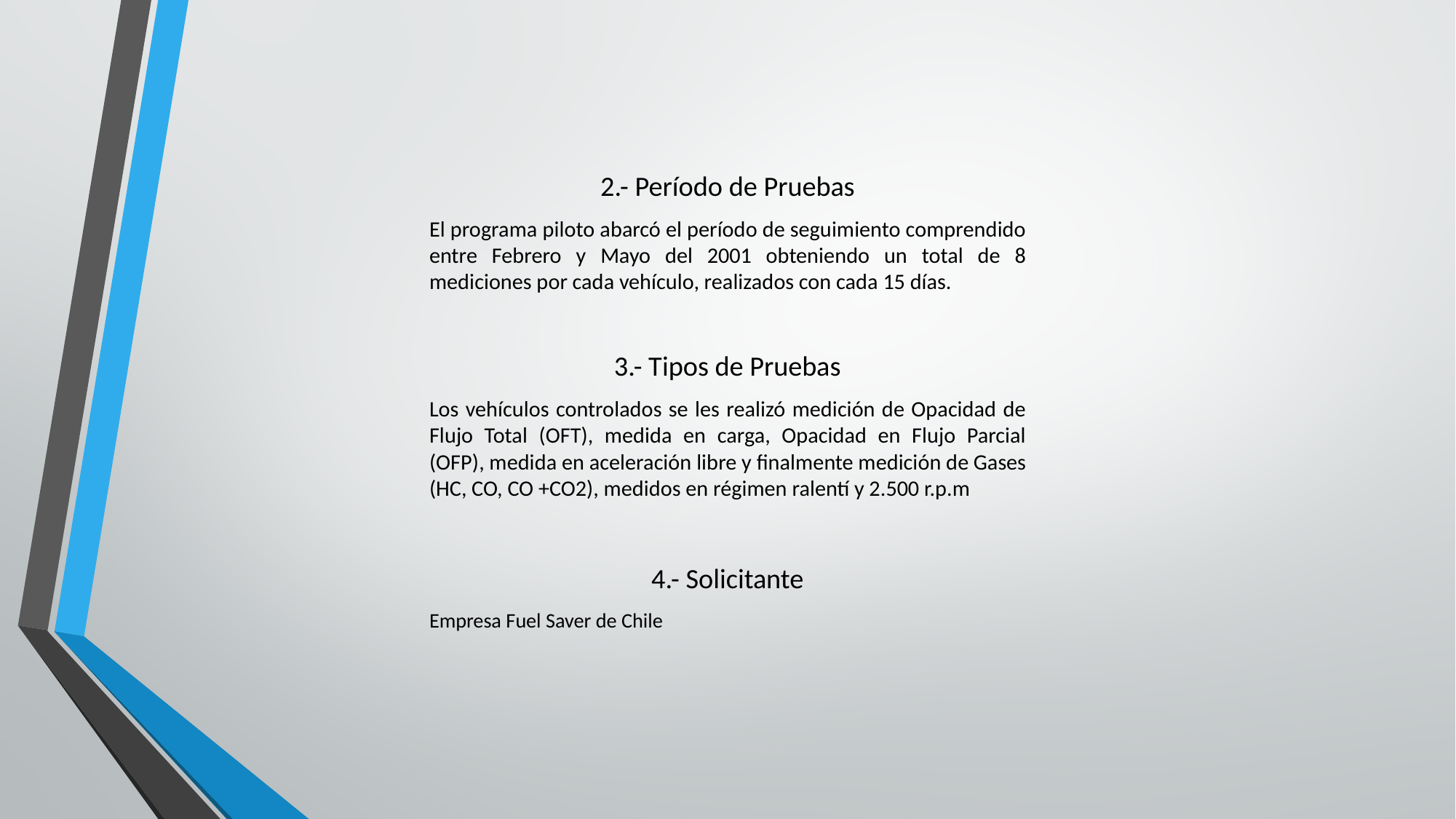

2.- Período de Pruebas
El programa piloto abarcó el período de seguimiento comprendido entre Febrero y Mayo del 2001 obteniendo un total de 8 mediciones por cada vehículo, realizados con cada 15 días.

3.- Tipos de Pruebas
Los vehículos controlados se les realizó medición de Opacidad de Flujo Total (OFT), medida en carga, Opacidad en Flujo Parcial (OFP), medida en aceleración libre y finalmente medición de Gases (HC, CO, CO +CO2), medidos en régimen ralentí y 2.500 r.p.m

4.- Solicitante
Empresa Fuel Saver de Chile